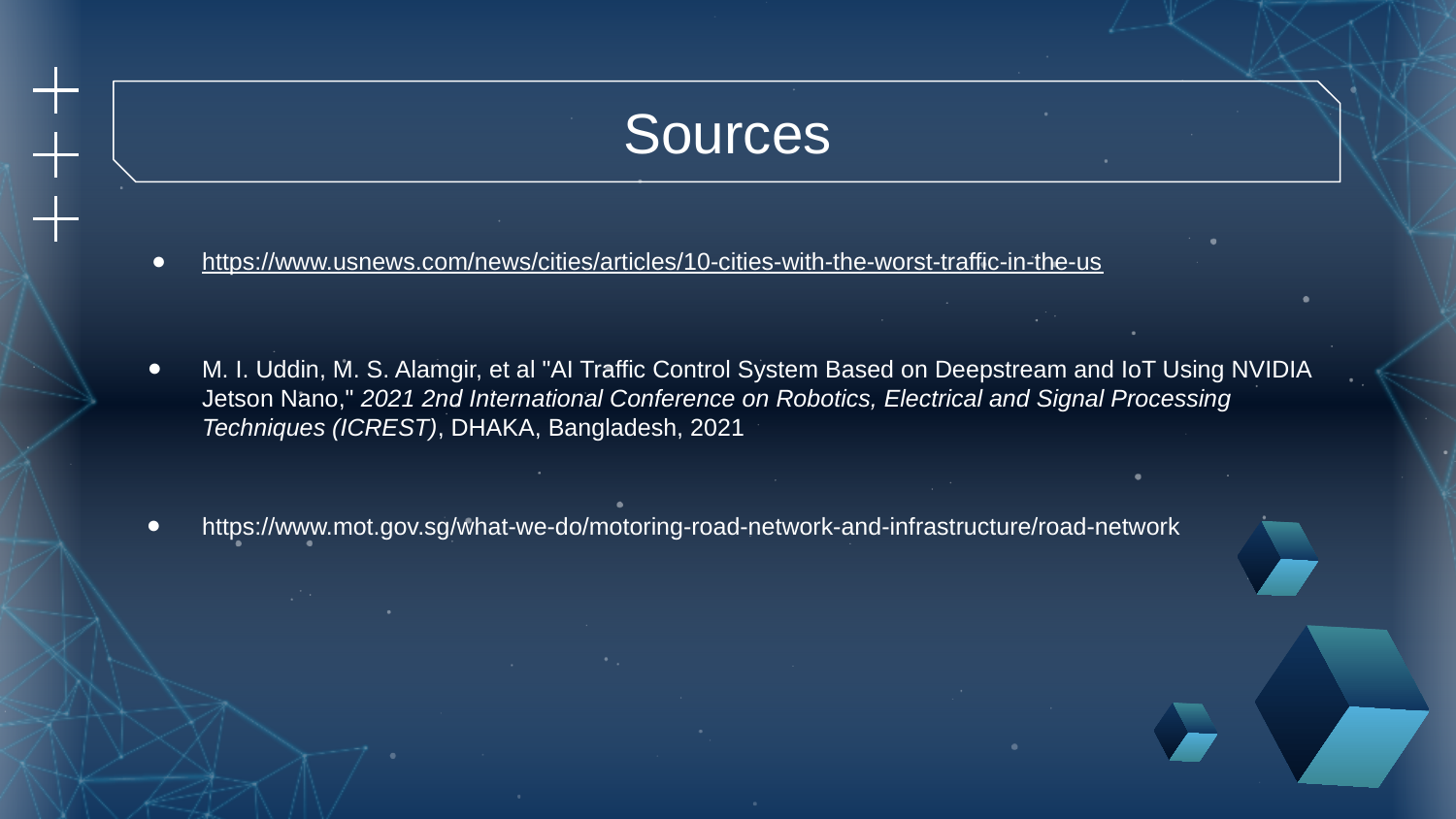

# Sources
https://www.usnews.com/news/cities/articles/10-cities-with-the-worst-traffic-in-the-us

M. I. Uddin, M. S. Alamgir, et al "AI Traffic Control System Based on Deepstream and IoT Using NVIDIA Jetson Nano," 2021 2nd International Conference on Robotics, Electrical and Signal Processing Techniques (ICREST), DHAKA, Bangladesh, 2021

https://www.mot.gov.sg/what-we-do/motoring-road-network-and-infrastructure/road-network